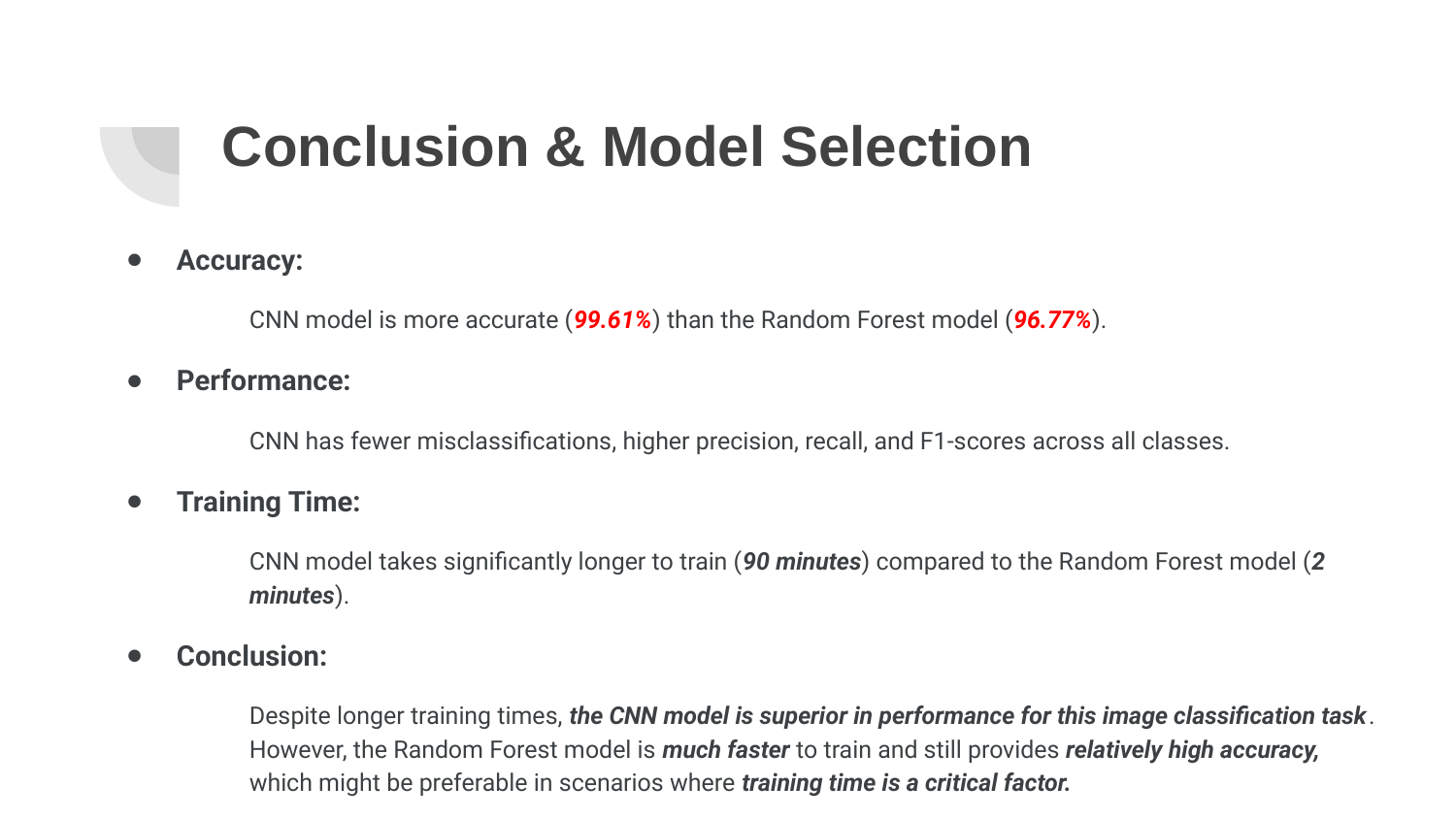

# Conclusion & Model Selection
Accuracy:
CNN model is more accurate (99.61%) than the Random Forest model (96.77%).
Performance:
CNN has fewer misclassifications, higher precision, recall, and F1-scores across all classes.
Training Time:
CNN model takes significantly longer to train (90 minutes) compared to the Random Forest model (2 minutes).
Conclusion:
Despite longer training times, the CNN model is superior in performance for this image classification task. However, the Random Forest model is much faster to train and still provides relatively high accuracy, which might be preferable in scenarios where training time is a critical factor.